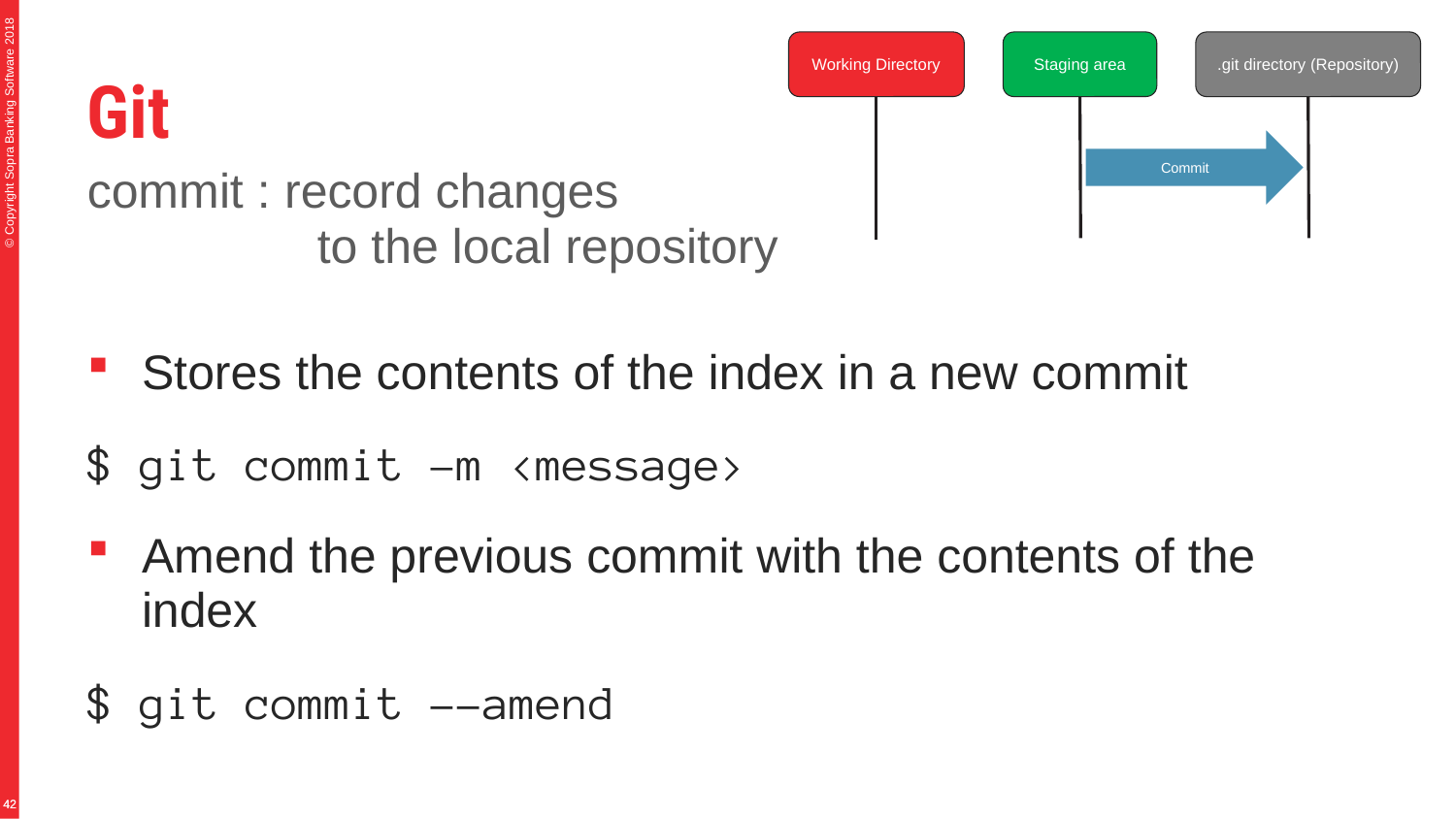

Working Directory
Staging area
.git directory (Repository)
Commit
# Git
commit : record changes
                 to the local repository
Stores the contents of the index in a new commit
$ git commit –m <message>
Amend the previous commit with the contents of the index
$ git commit --amend